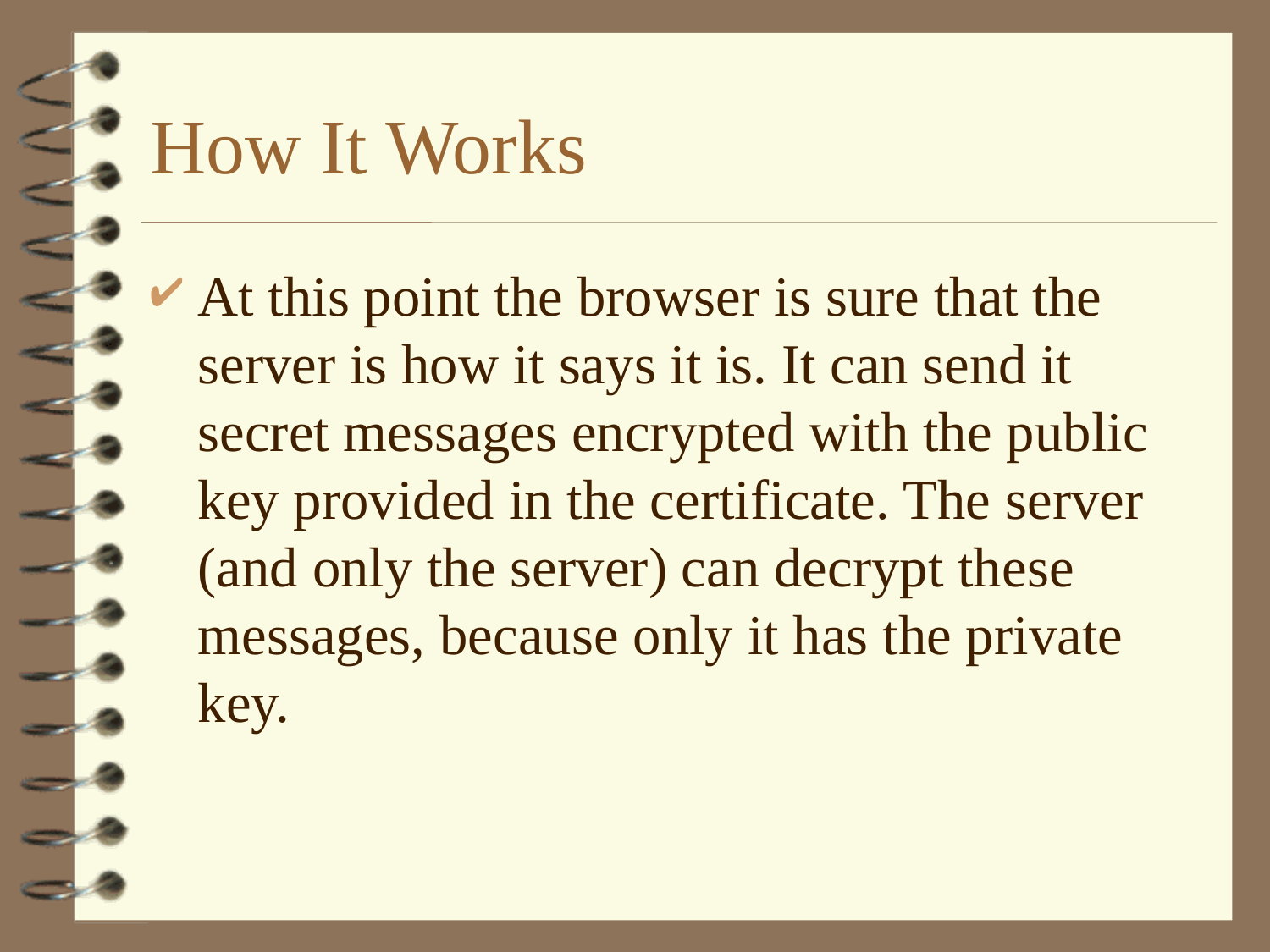

# How It Works
At this point the browser is sure that the server is how it says it is. It can send it secret messages encrypted with the public key provided in the certificate. The server (and only the server) can decrypt these messages, because only it has the private key.
11